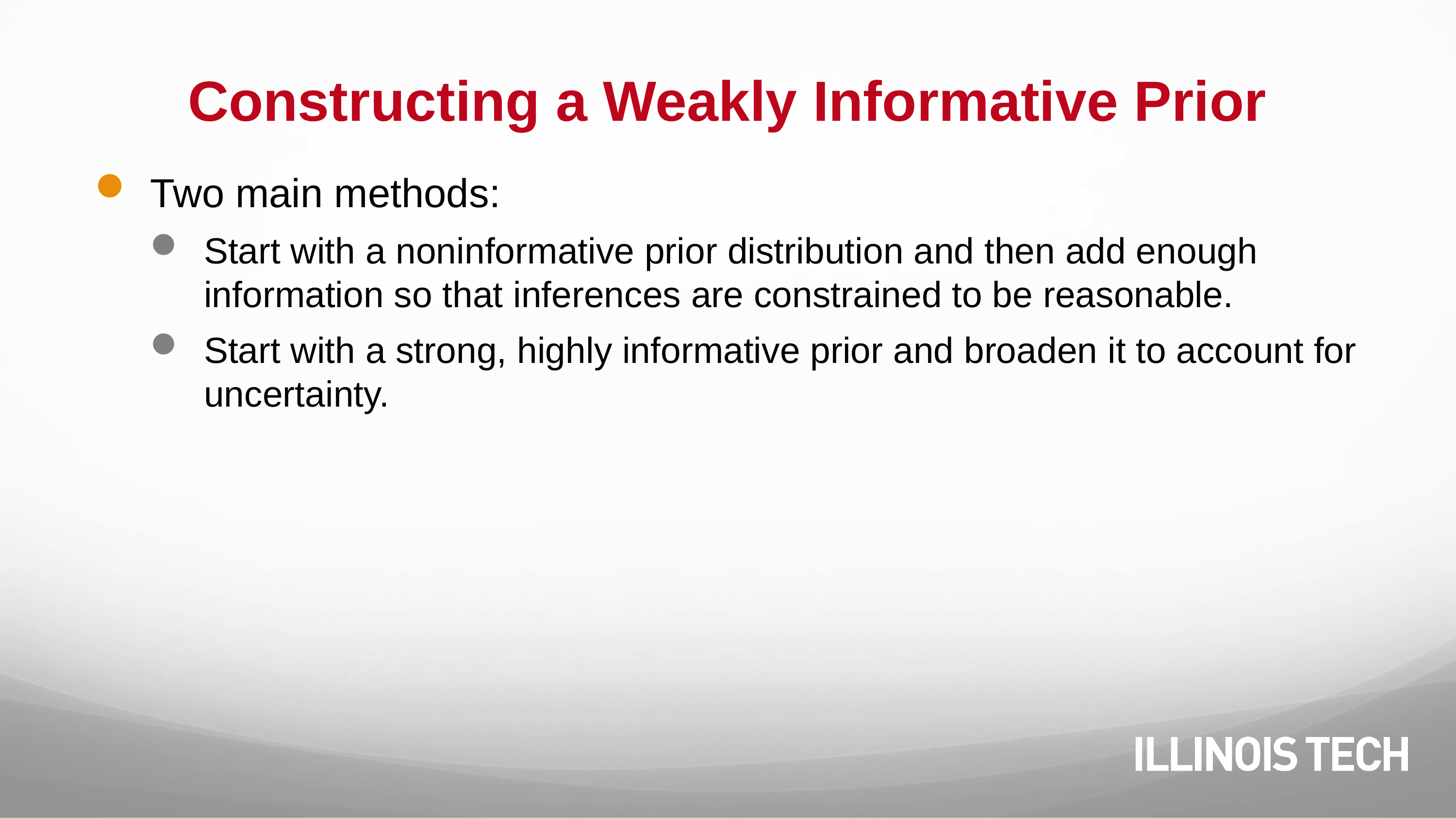

# Constructing a Weakly Informative Prior
Two main methods:
Start with a noninformative prior distribution and then add enough information so that inferences are constrained to be reasonable.
Start with a strong, highly informative prior and broaden it to account for uncertainty.